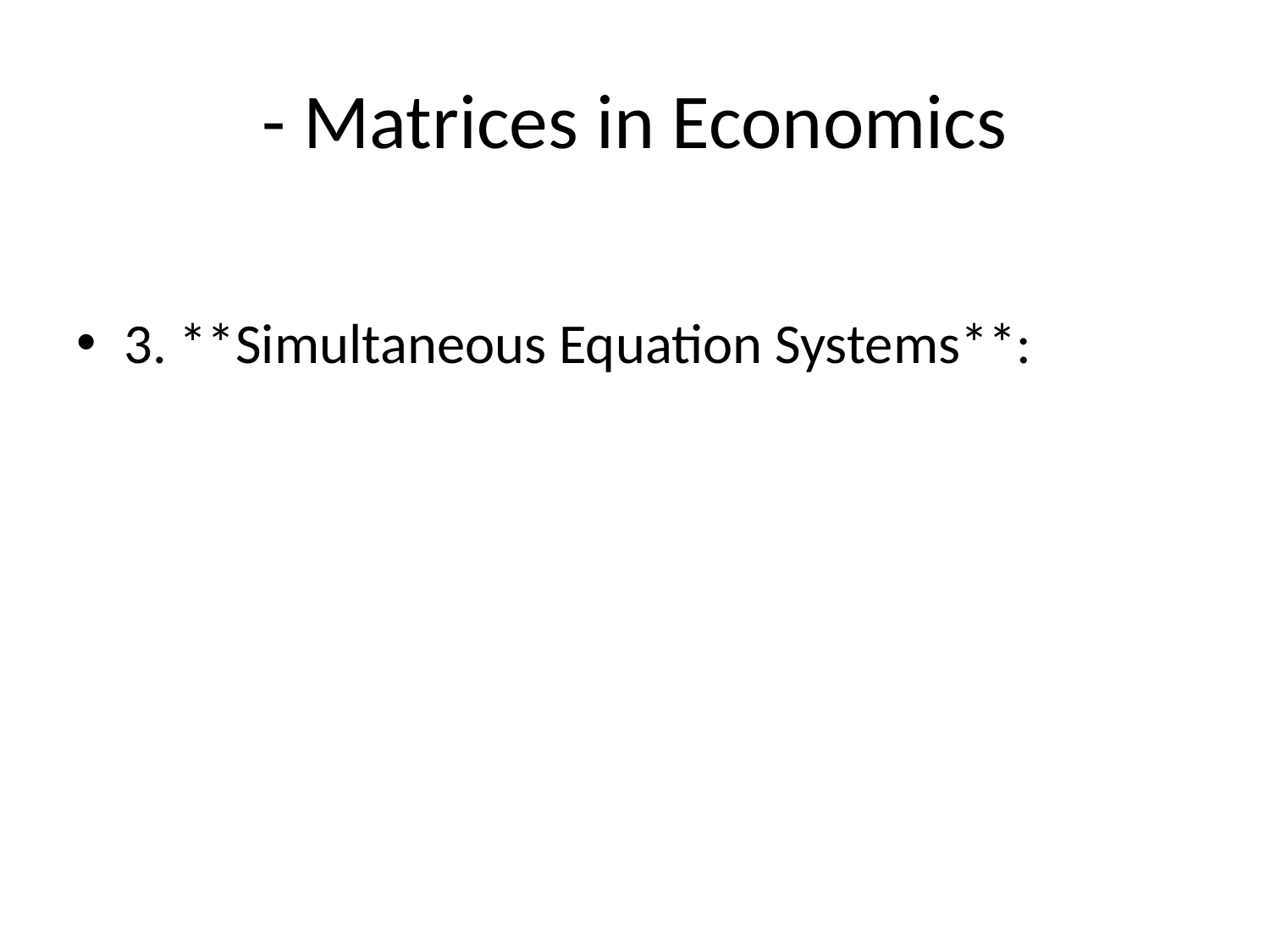

# - Matrices in Economics

3. **Simultaneous Equation Systems**: